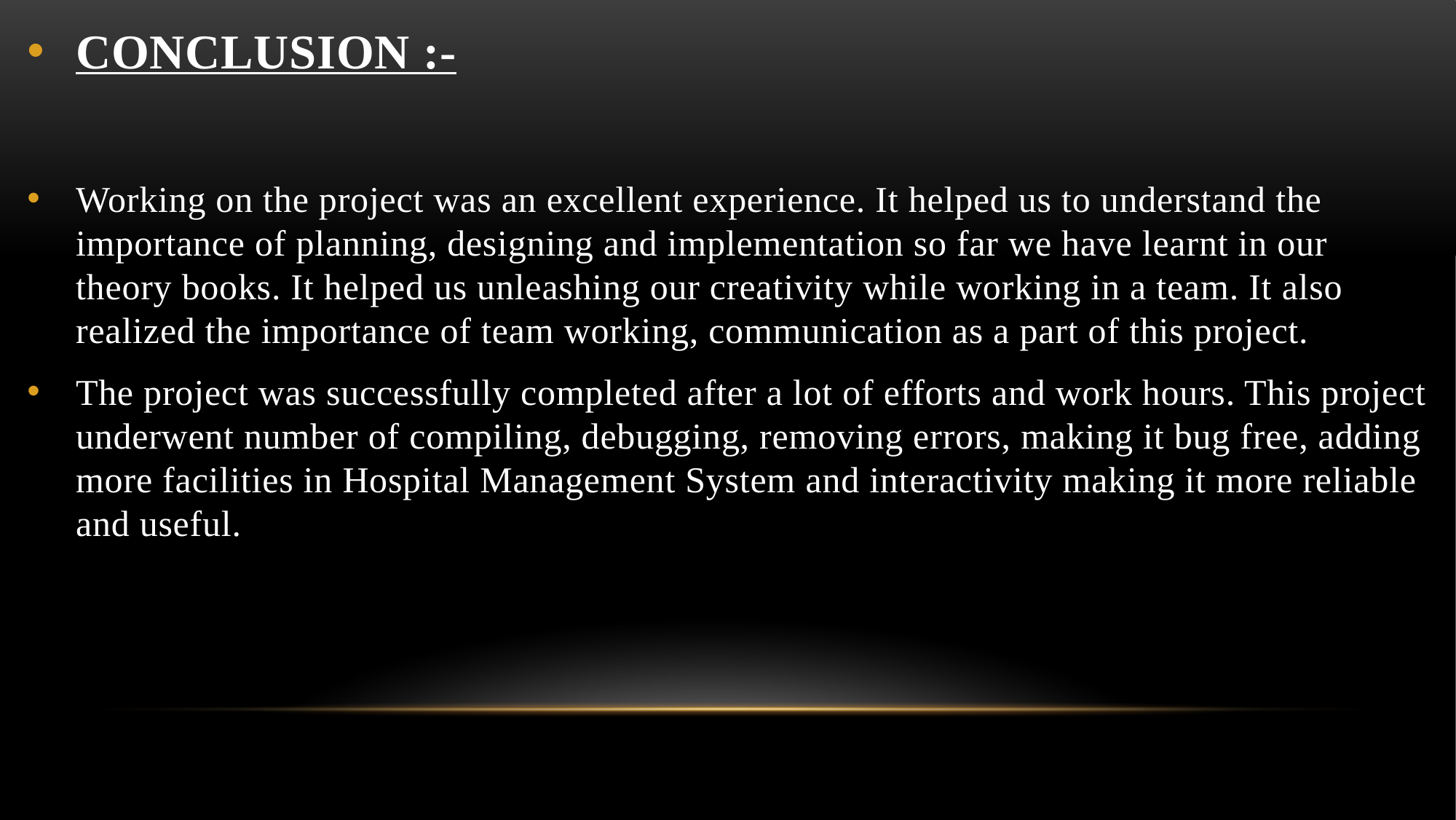

CONCLUSION :-

Working on the project was an excellent experience. It helped us to understand the importance of planning, designing and implementation so far we have learnt in our theory books. It helped us unleashing our creativity while working in a team. It also realized the importance of team working, communication as a part of this project.
The project was successfully completed after a lot of efforts and work hours. This project underwent number of compiling, debugging, removing errors, making it bug free, adding more facilities in Hospital Management System and interactivity making it more reliable and useful.